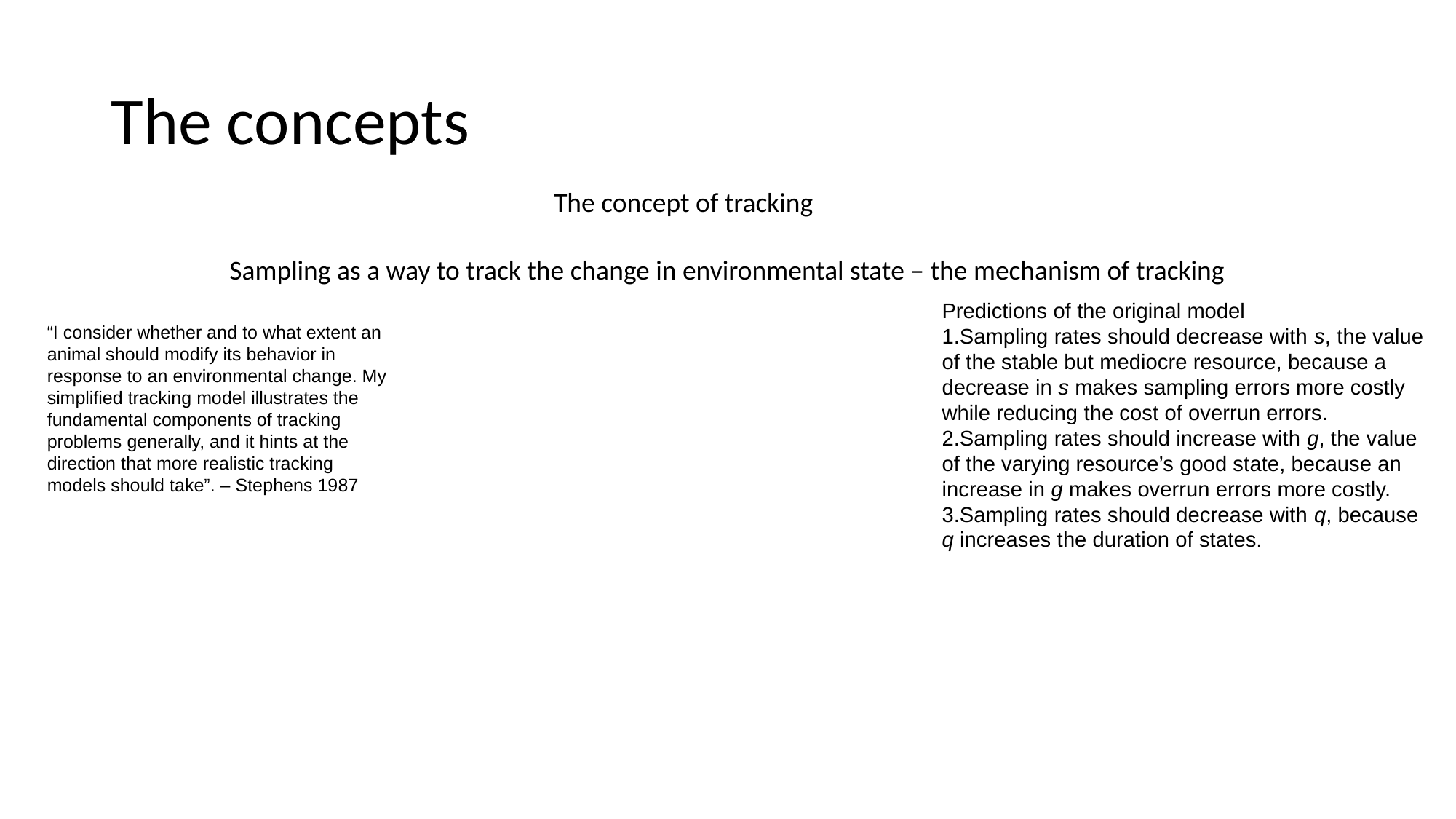

# The concepts
The concept of tracking
Sampling as a way to track the change in environmental state – the mechanism of tracking
Predictions of the original model
Sampling rates should decrease with s, the value of the stable but mediocre resource, because a decrease in s makes sampling errors more costly while reducing the cost of overrun errors.
Sampling rates should increase with g, the value of the varying resource’s good state, because an increase in g makes overrun errors more costly.
Sampling rates should decrease with q, because q increases the duration of states.
“I consider whether and to what extent an animal should modify its behavior in response to an environmental change. My simplified tracking model illustrates the fundamental components of tracking problems generally, and it hints at the direction that more realistic tracking models should take”. – Stephens 1987